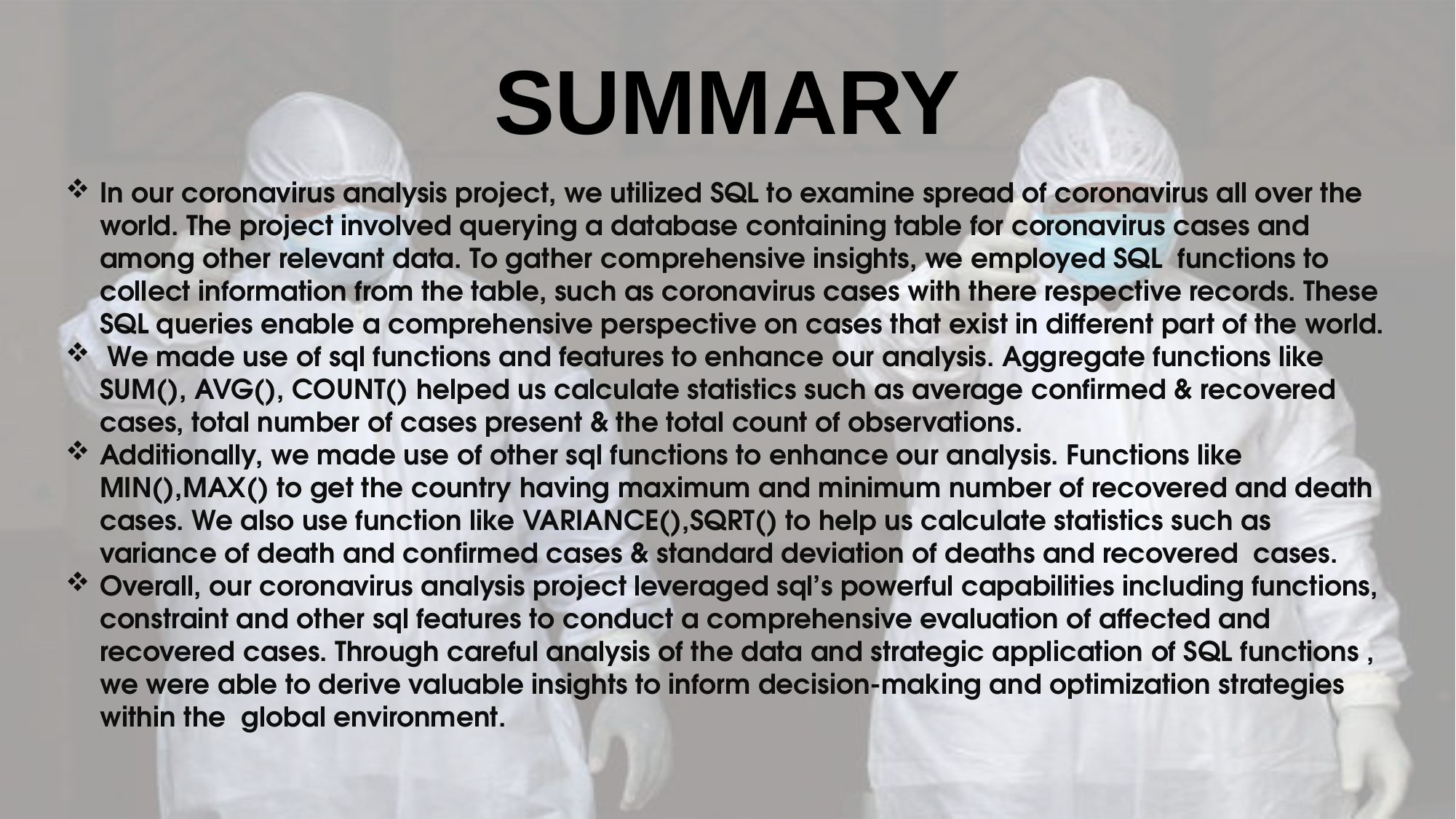

SUMMARY
In our coronavirus analysis project, we utilized SQL to examine spread of coronavirus all over the world. The project involved querying a database containing table for coronavirus cases and among other relevant data. To gather comprehensive insights, we employed SQL  functions to collect information from the table, such as coronavirus cases with there respective records. These SQL queries enable a comprehensive perspective on cases that exist in different part of the world.
 We made use of sql functions and features to enhance our analysis. Aggregate functions like SUM(), AVG(), COUNT() helped us calculate statistics such as average confirmed & recovered cases, total number of cases present & the total count of observations.
Additionally, we made use of other sql functions to enhance our analysis. Functions like MIN(),MAX() to get the country having maximum and minimum number of recovered and death cases. We also use function like VARIANCE(),SQRT() to help us calculate statistics such as variance of death and confirmed cases & standard deviation of deaths and recovered  cases.
Overall, our coronavirus analysis project leveraged sql’s powerful capabilities including functions, constraint and other sql features to conduct a comprehensive evaluation of affected and recovered cases. Through careful analysis of the data and strategic application of SQL functions , we were able to derive valuable insights to inform decision-making and optimization strategies within the  global environment.